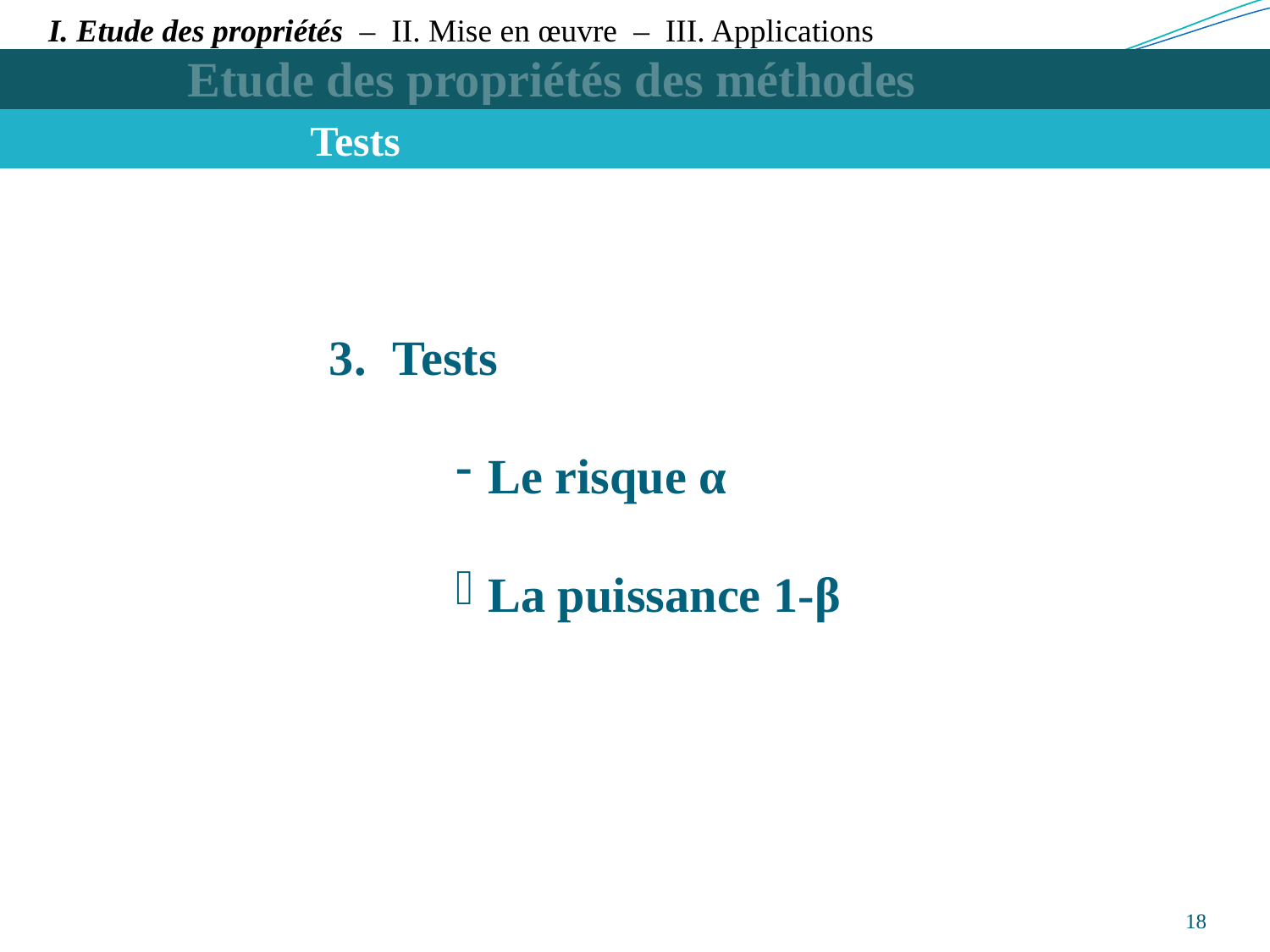

I. Etude des propriétés  –  II. Mise en œuvre  –  III. Applications

Etude des propriétés des méthodes
Tests
Tests

Le risque α

La puissance 1-β
18